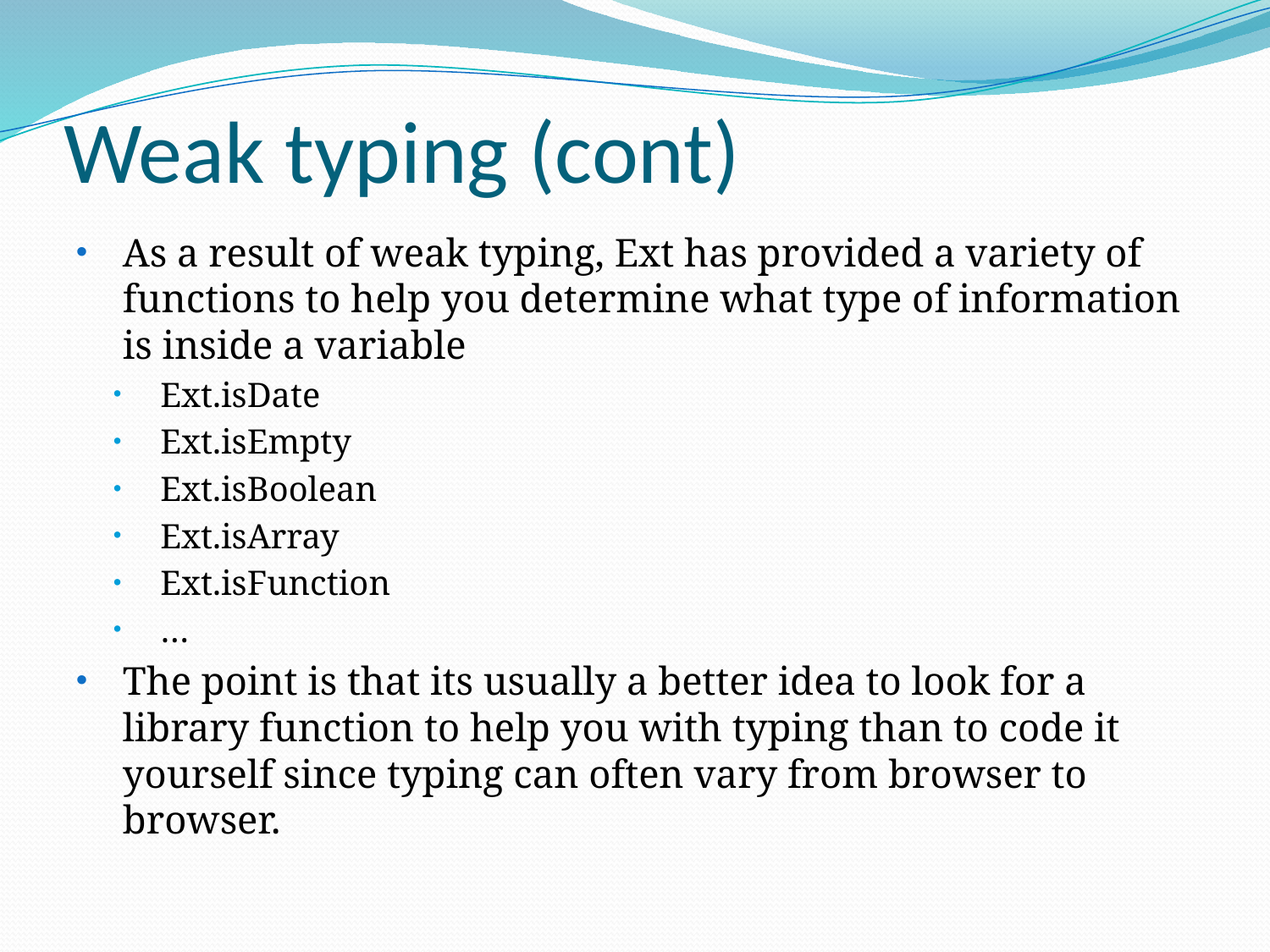

# Weak typing (cont)
As a result of weak typing, Ext has provided a variety of functions to help you determine what type of information is inside a variable
Ext.isDate
Ext.isEmpty
Ext.isBoolean
Ext.isArray
Ext.isFunction
…
The point is that its usually a better idea to look for a library function to help you with typing than to code it yourself since typing can often vary from browser to browser.